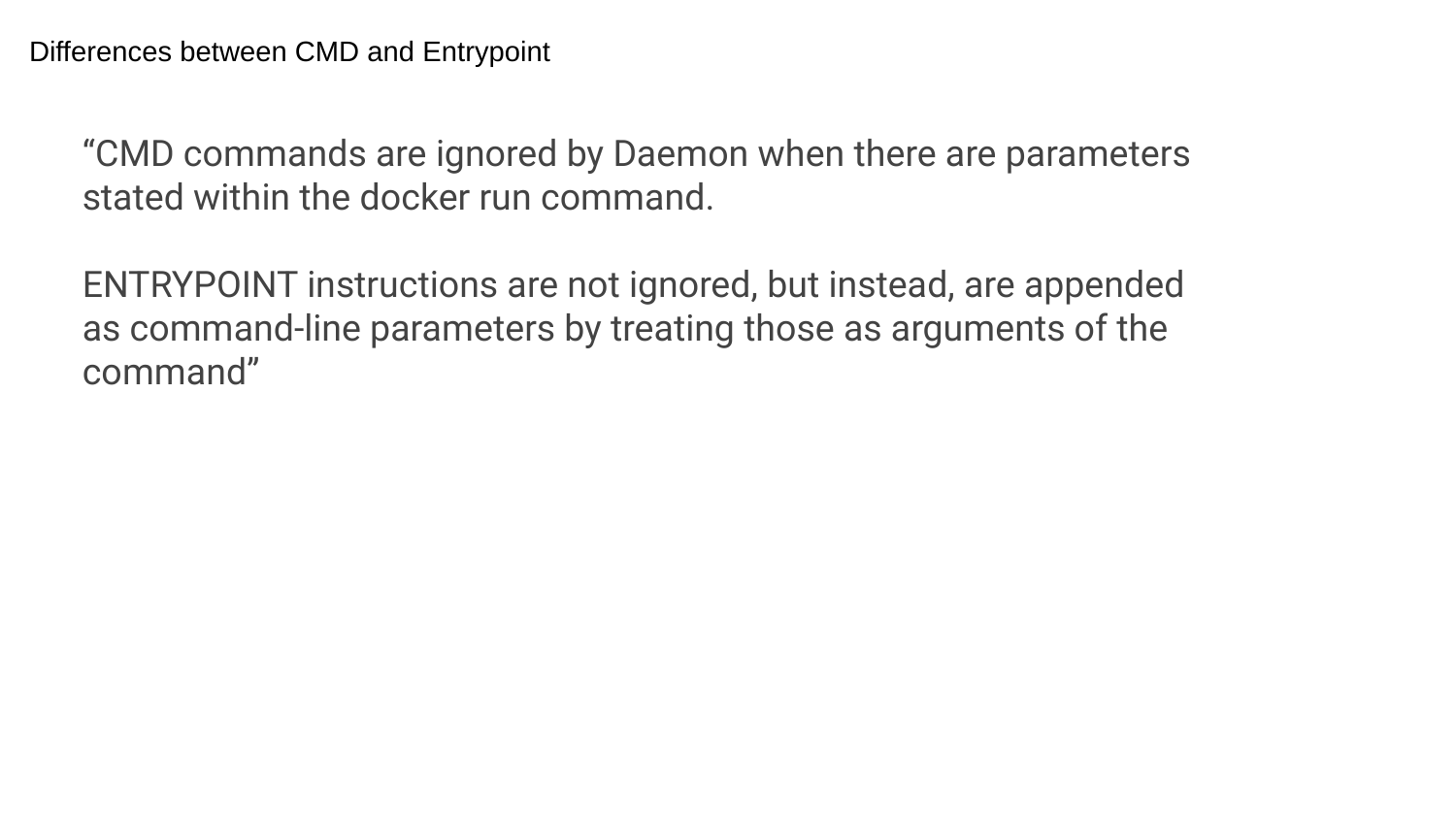

Differences between CMD and Entrypoint
“CMD commands are ignored by Daemon when there are parameters stated within the docker run command.

ENTRYPOINT instructions are not ignored, but instead, are appended as command-line parameters by treating those as arguments of the command”